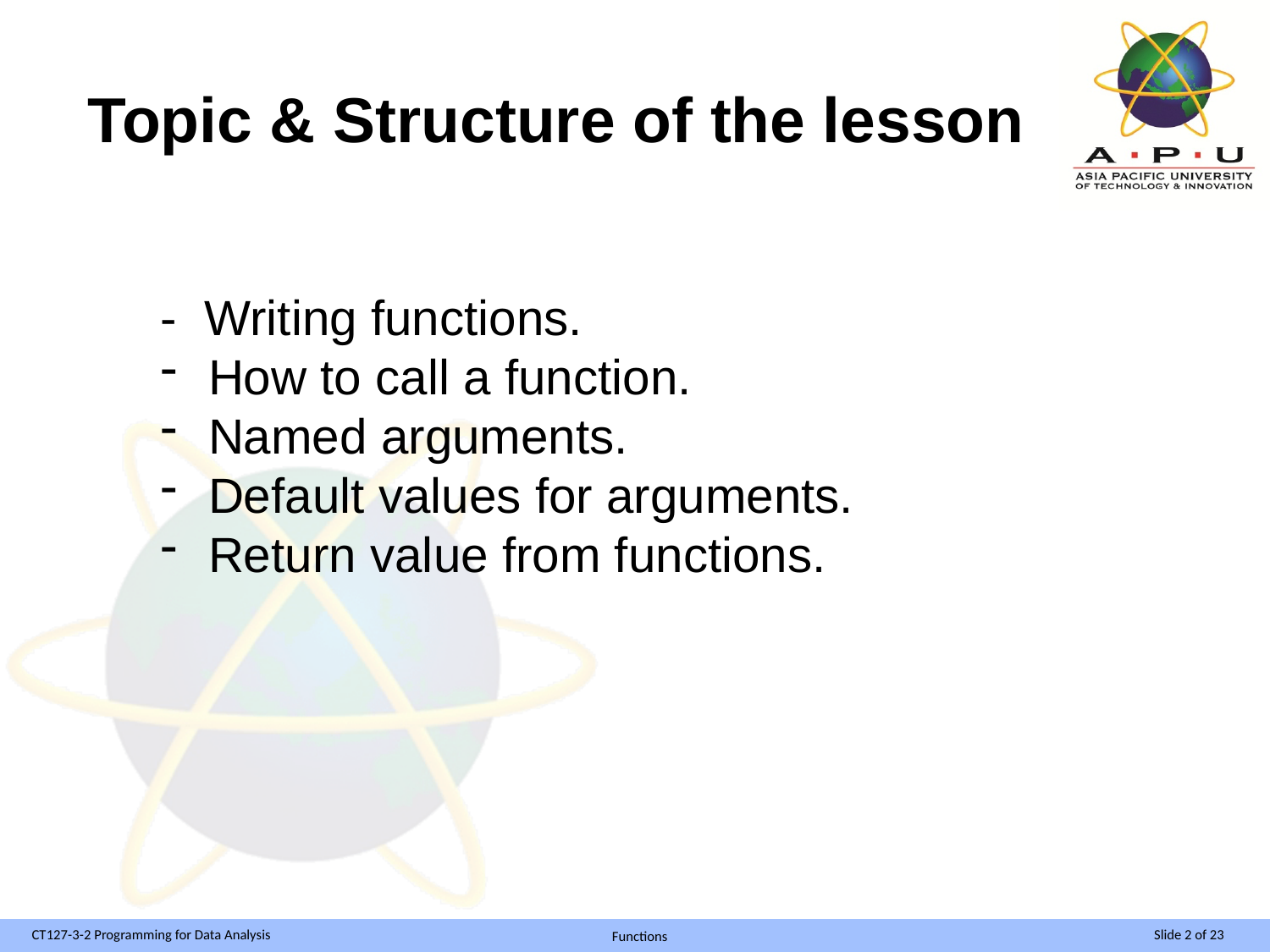

# Topic & Structure of the lesson

-  Writing functions.
How to call a function.
Named arguments.
Default values for arguments.
Return value from functions.